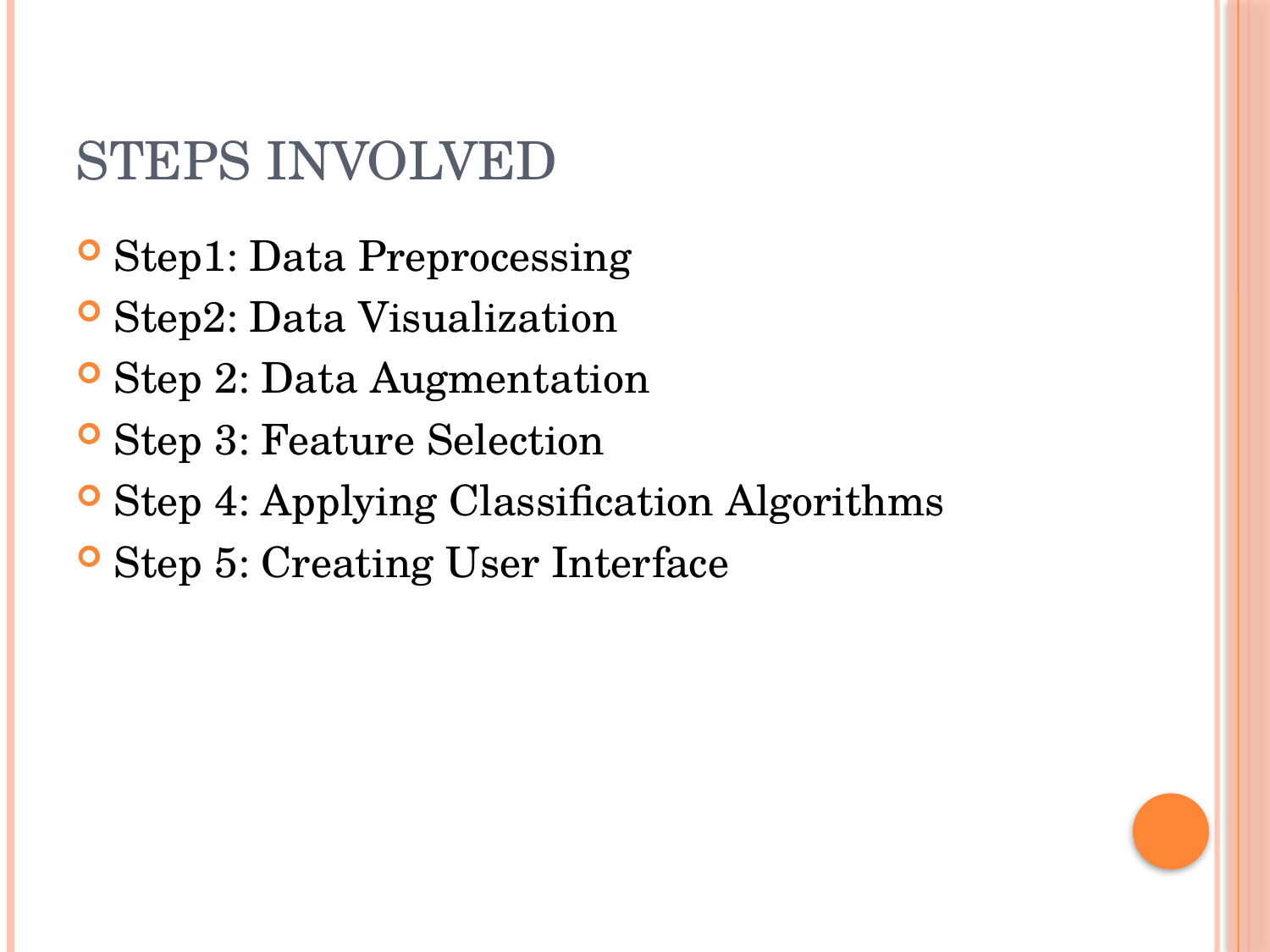

# Steps involved
Step1: Data Preprocessing
Step2: Data Visualization
Step 2: Data Augmentation
Step 3: Feature Selection
Step 4: Applying Classification Algorithms
Step 5: Creating User Interface